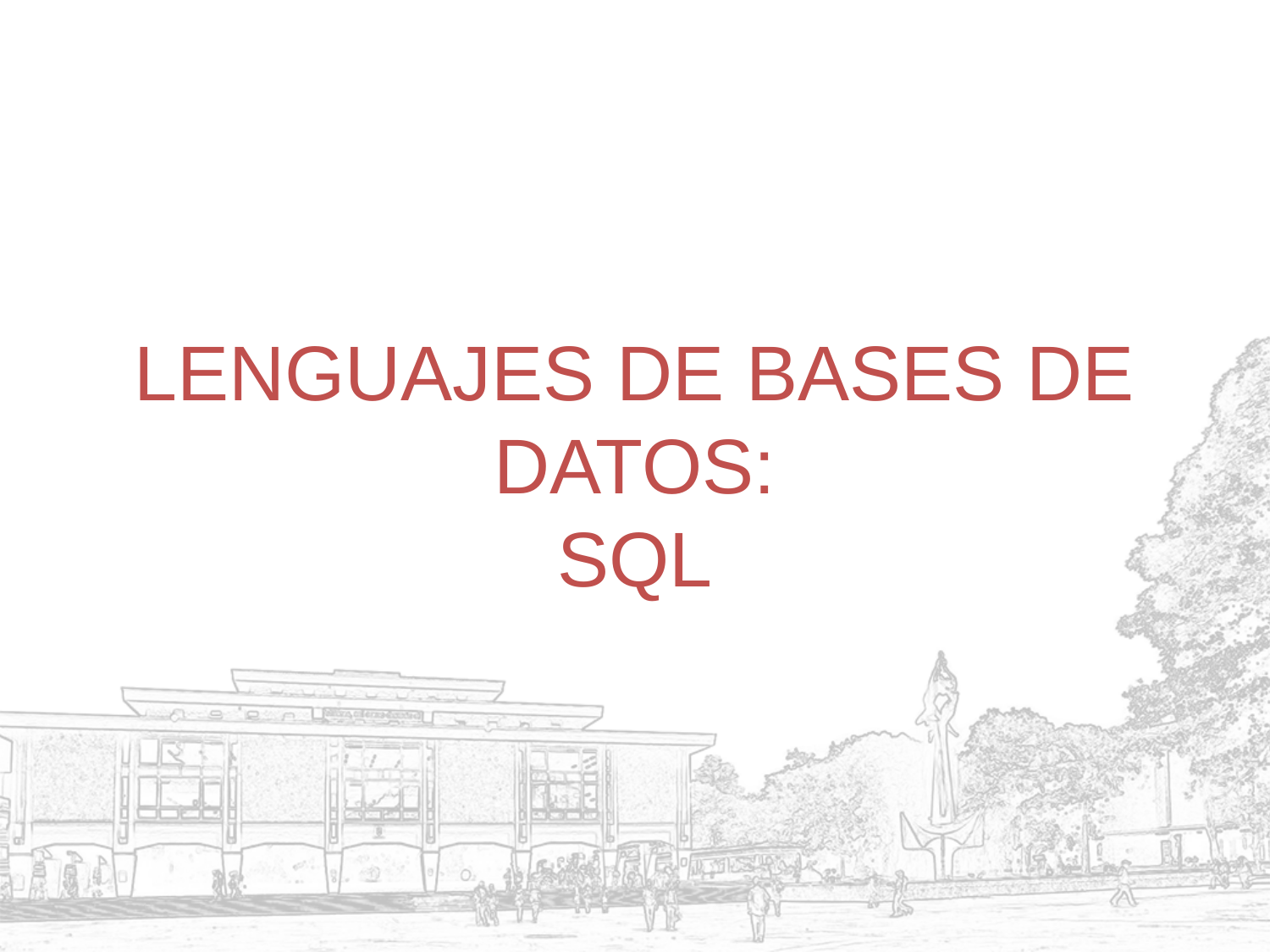

#

LENGUAJES DE BASES DE DATOS:
SQL